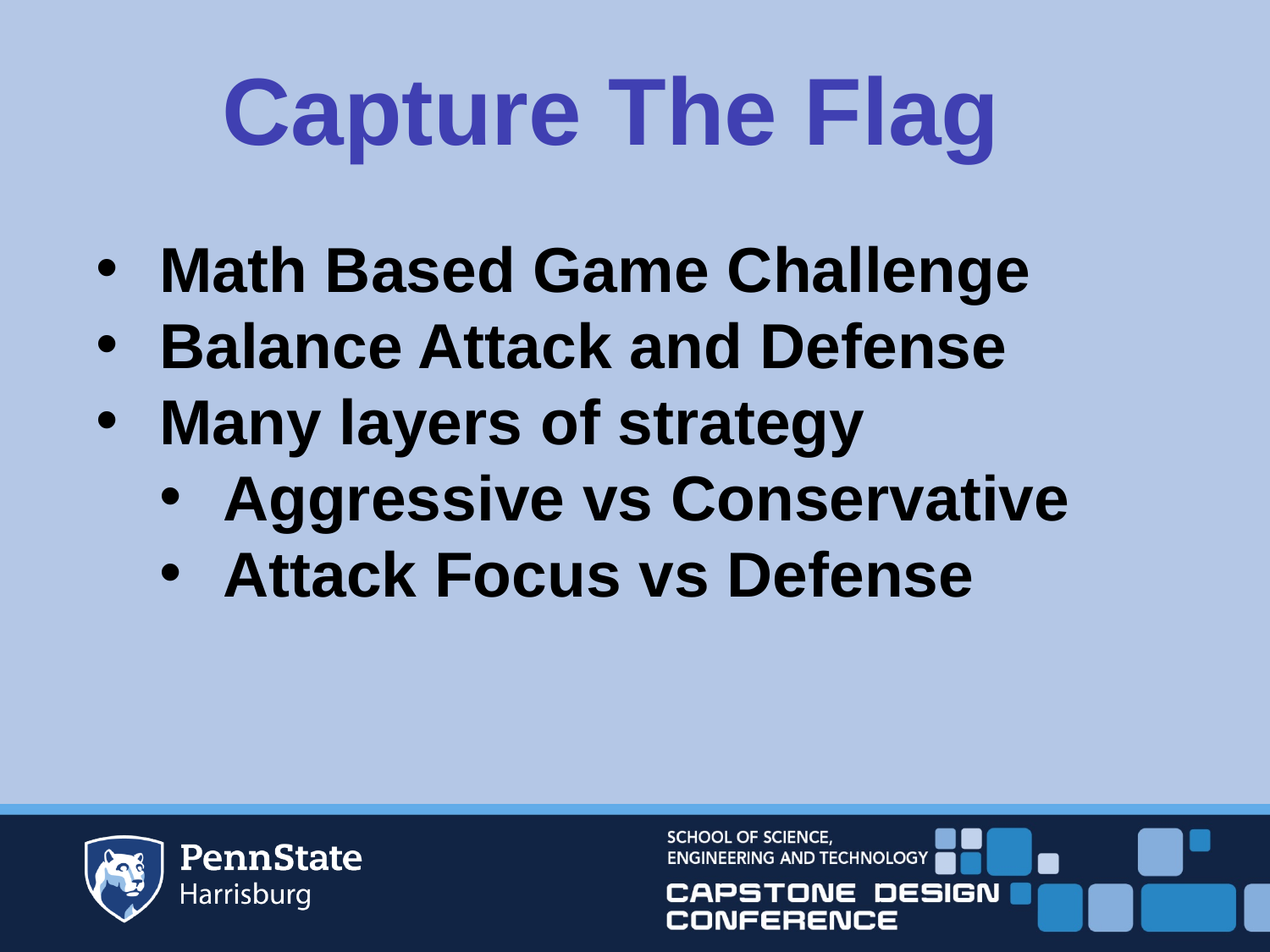

Capture The Flag
Math Based Game Challenge
Balance Attack and Defense
Many layers of strategy
Aggressive vs Conservative
Attack Focus vs Defense